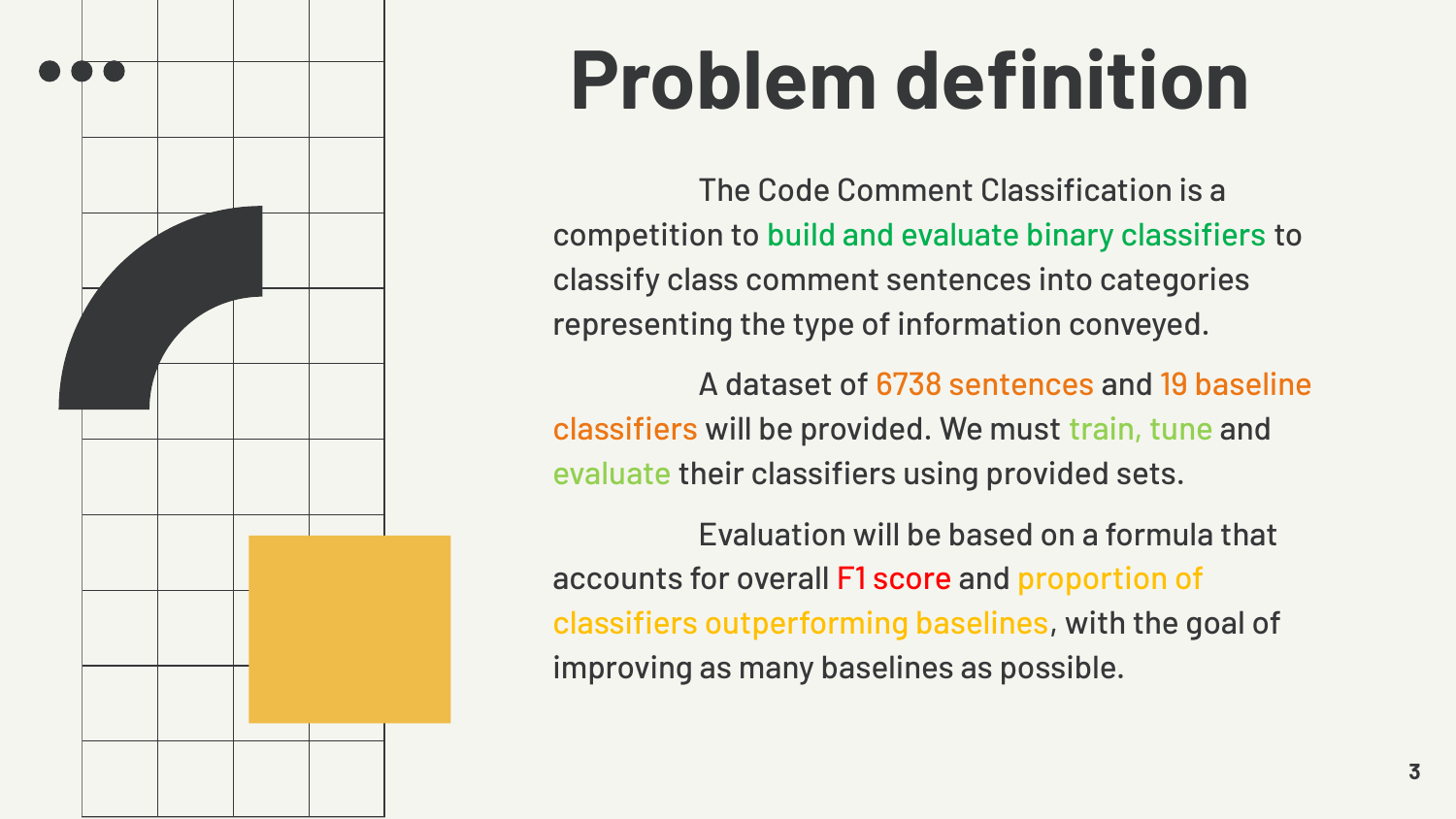

# Problem definition
	The Code Comment Classification is a competition to build and evaluate binary classifiers to classify class comment sentences into categories representing the type of information conveyed.
	A dataset of 6738 sentences and 19 baseline classifiers will be provided. We must train, tune and evaluate their classifiers using provided sets.
	Evaluation will be based on a formula that accounts for overall F1 score and proportion of classifiers outperforming baselines, with the goal of improving as many baselines as possible.

3